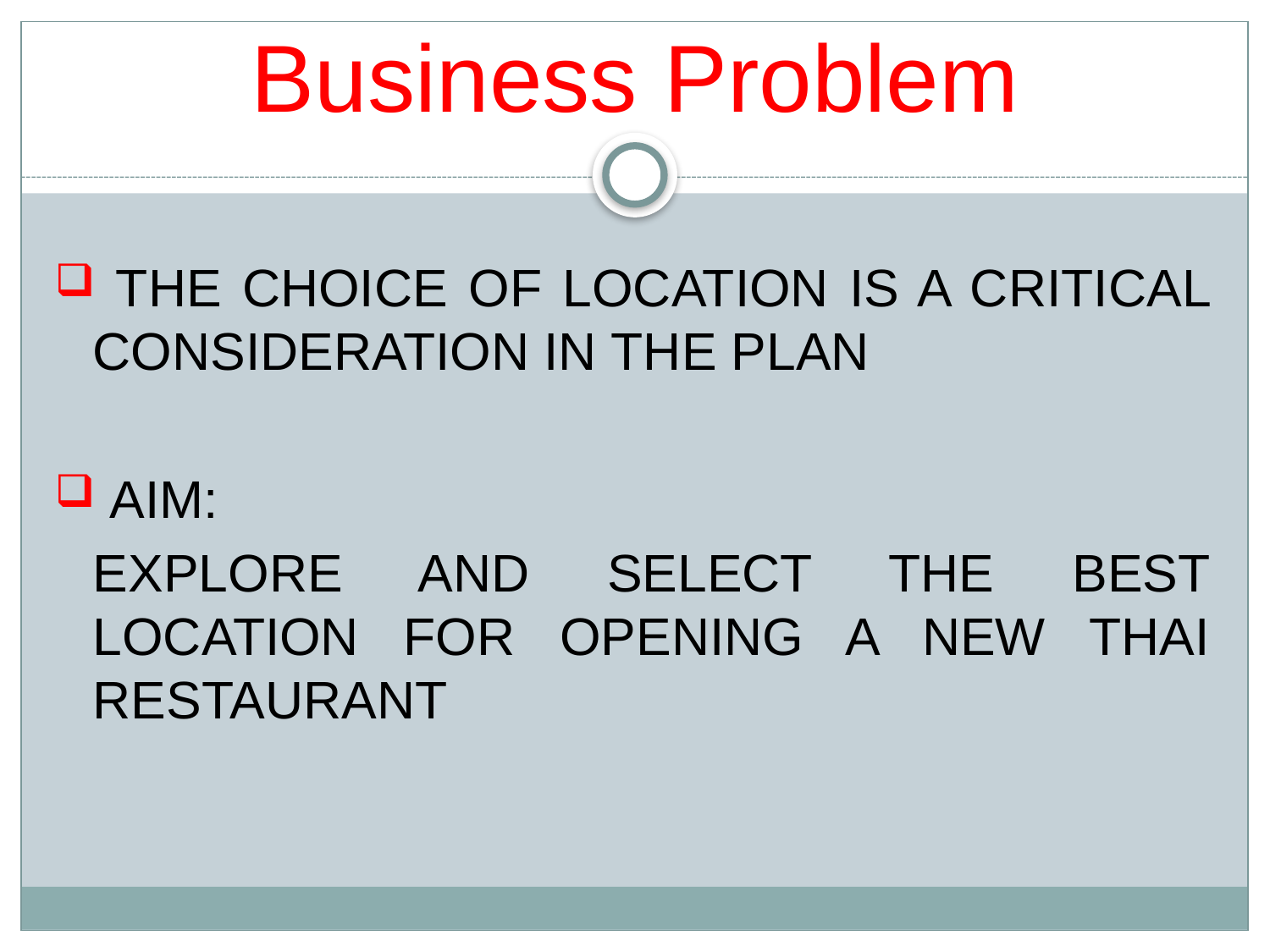

# Business Problem

 THE CHOICE OF LOCATION IS A CRITICAL CONSIDERATION IN THE PLAN

 AIM:
	EXPLORE AND SELECT THE BEST LOCATION FOR OPENING A NEW THAI RESTAURANT